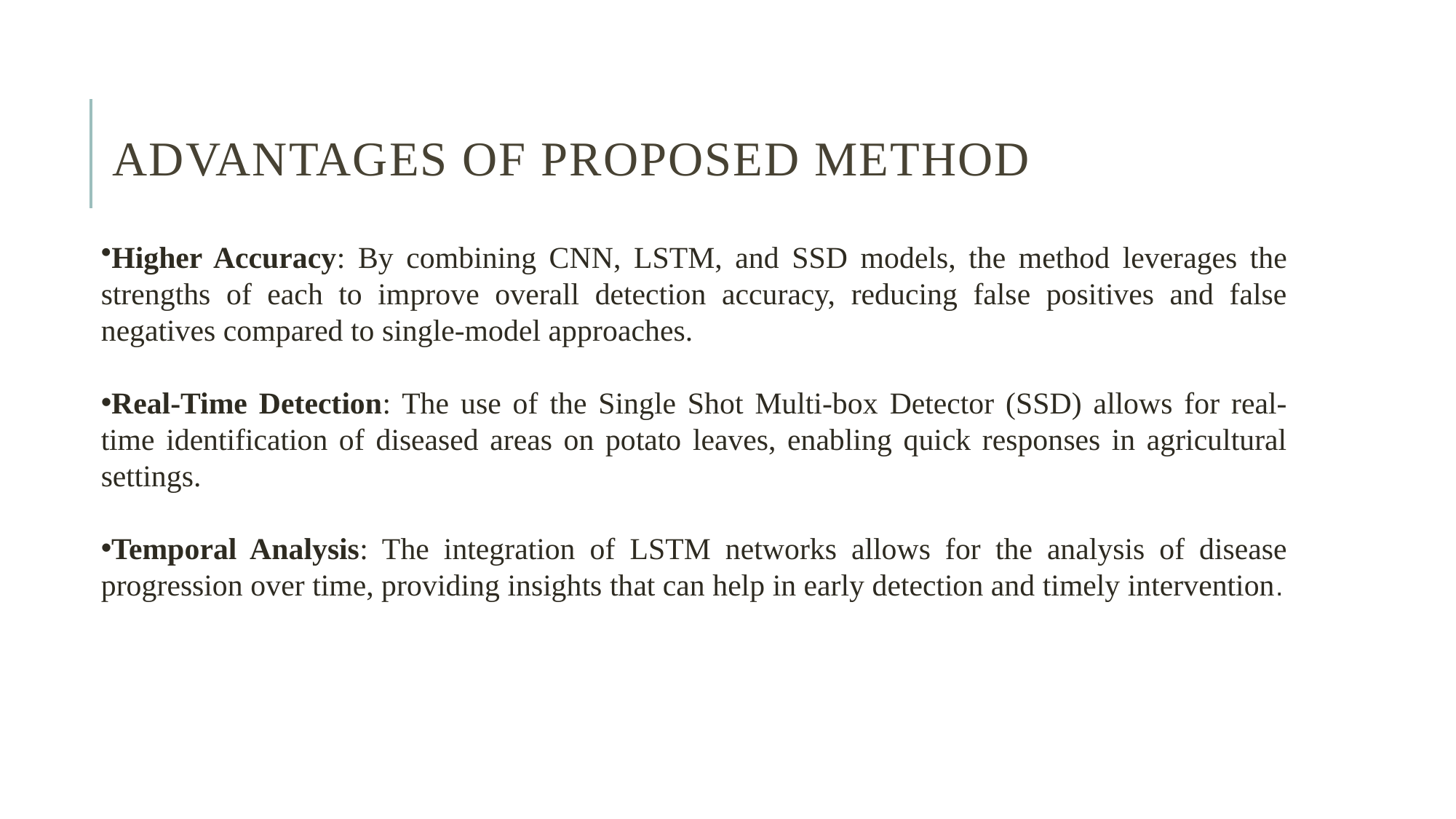

# Advantages of proposed method
Higher Accuracy: By combining CNN, LSTM, and SSD models, the method leverages the strengths of each to improve overall detection accuracy, reducing false positives and false negatives compared to single-model approaches.

Real-Time Detection: The use of the Single Shot Multi-box Detector (SSD) allows for real-time identification of diseased areas on potato leaves, enabling quick responses in agricultural settings.

Temporal Analysis: The integration of LSTM networks allows for the analysis of disease progression over time, providing insights that can help in early detection and timely intervention.